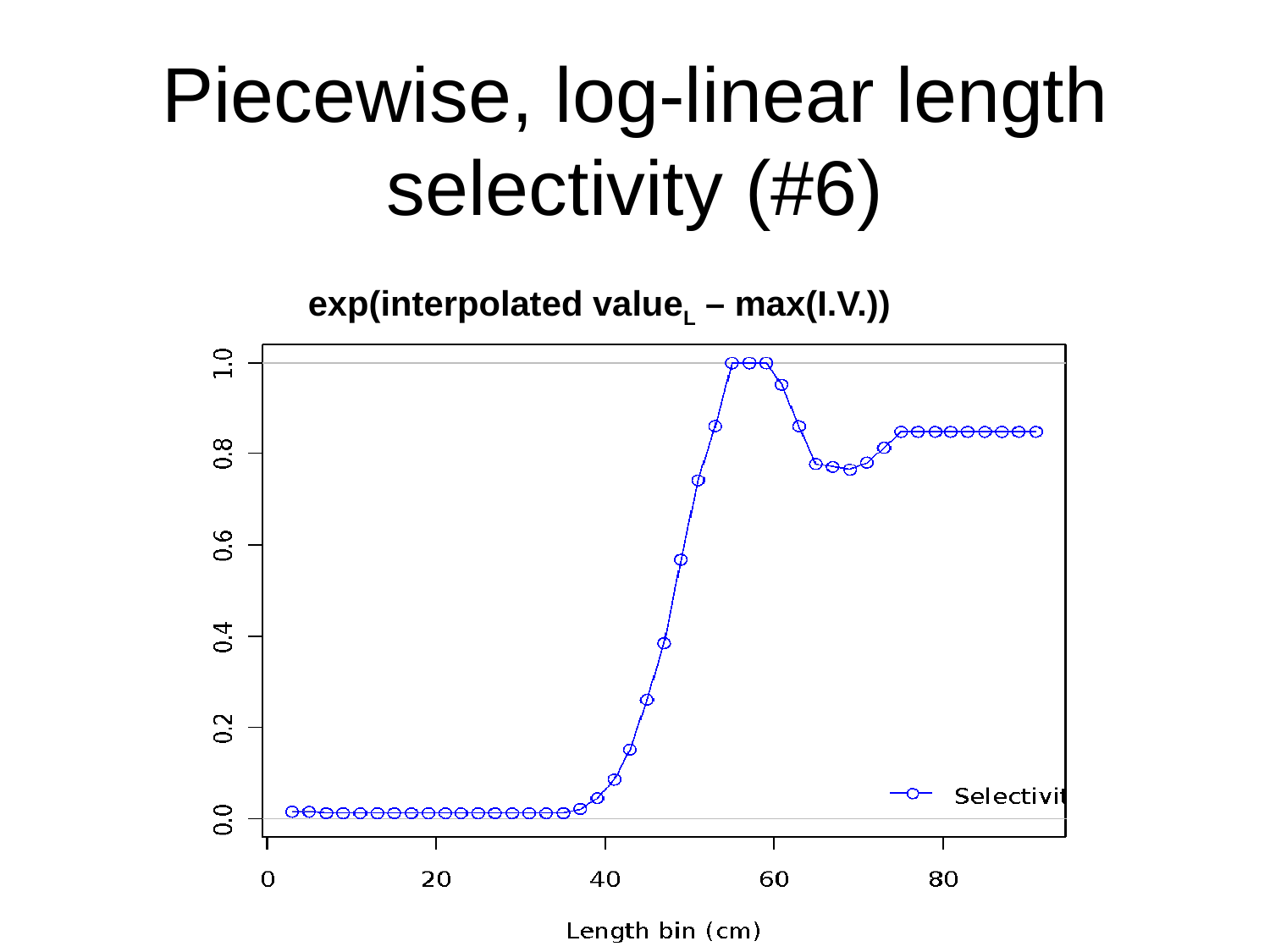

# Piecewise, log-linear length selectivity (#6)

 exp(interpolated valueL – max(I.V.))